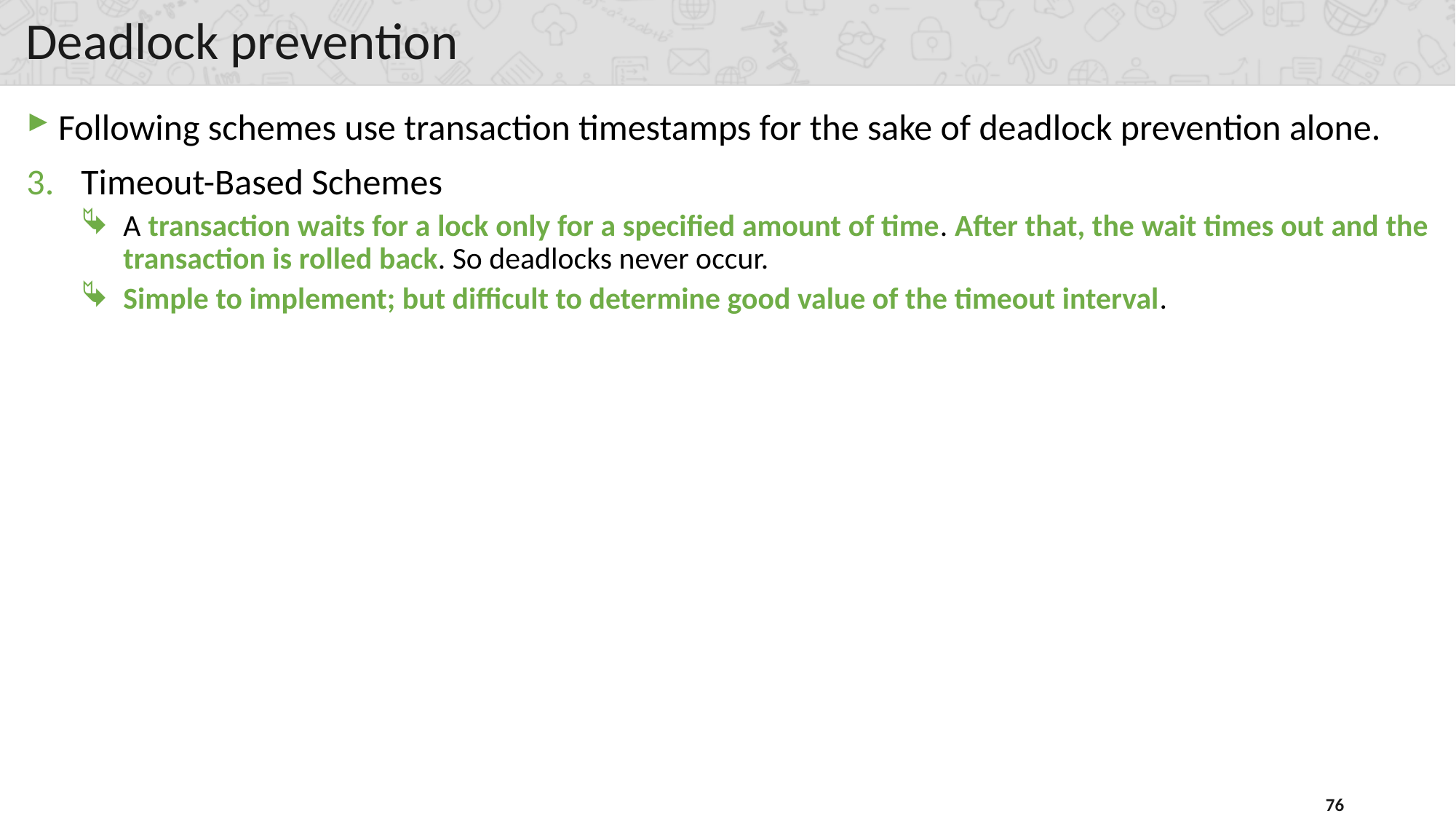

# Deadlock prevention
Following schemes use transaction timestamps for the sake of deadlock prevention alone.
Timeout-Based Schemes
A transaction waits for a lock only for a specified amount of time. After that, the wait times out and the transaction is rolled back. So deadlocks never occur.
Simple to implement; but difficult to determine good value of the timeout interval.